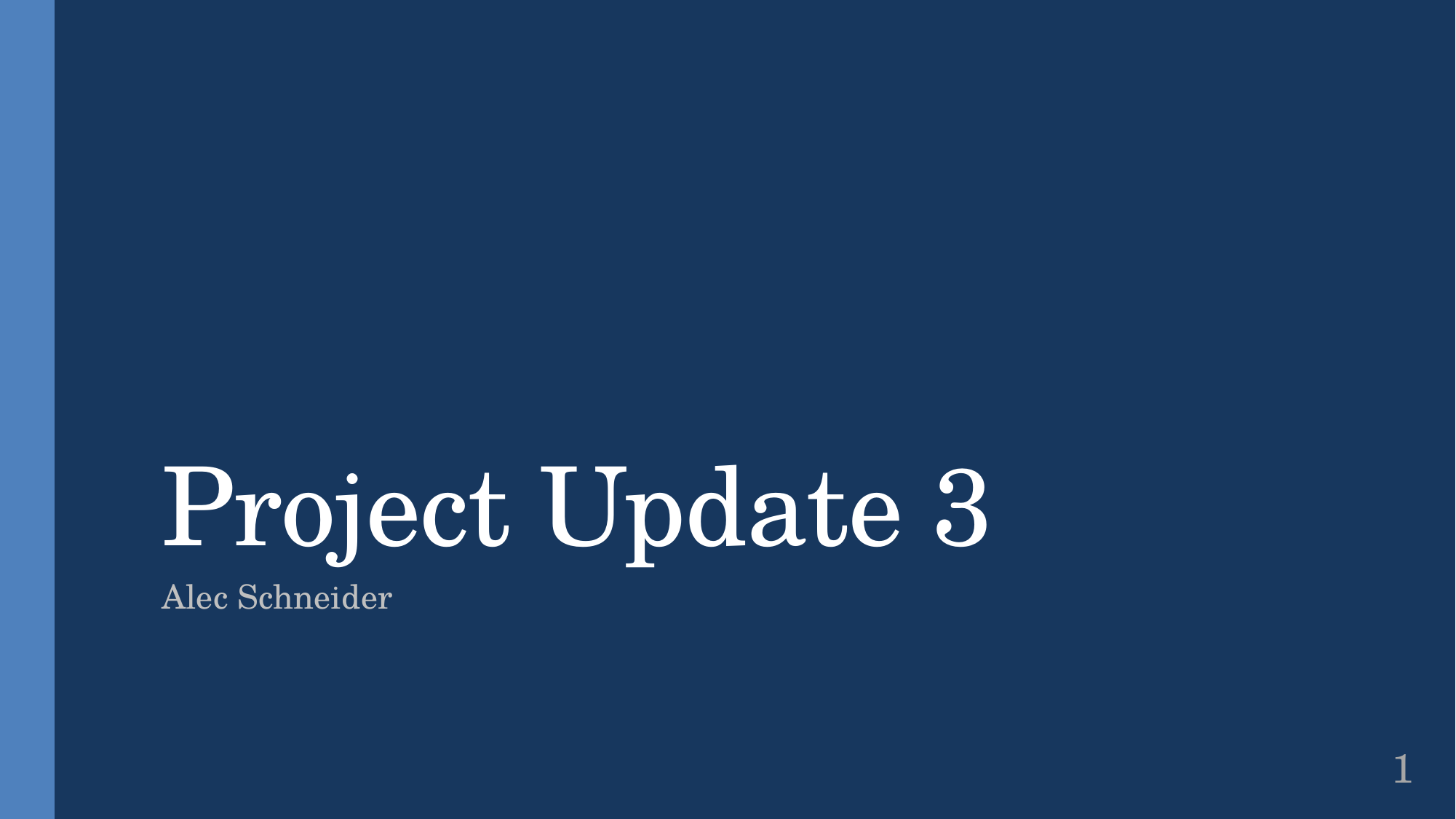

# Project Update 3
Alec Schneider
1